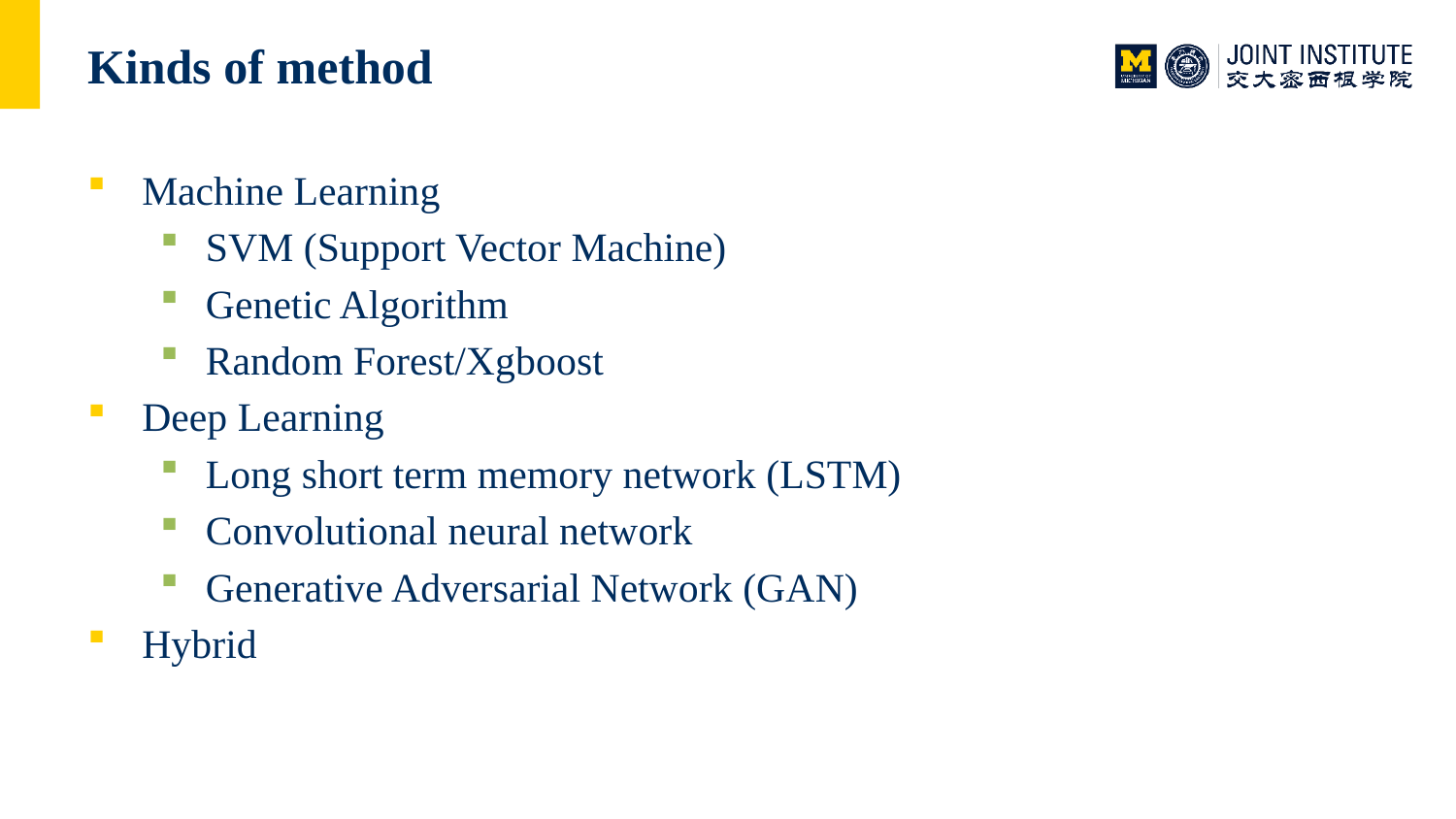

# Kinds of method
Machine Learning
SVM (Support Vector Machine)
Genetic Algorithm
Random Forest/Xgboost
Deep Learning
Long short term memory network (LSTM)
Convolutional neural network
Generative Adversarial Network (GAN)
Hybrid